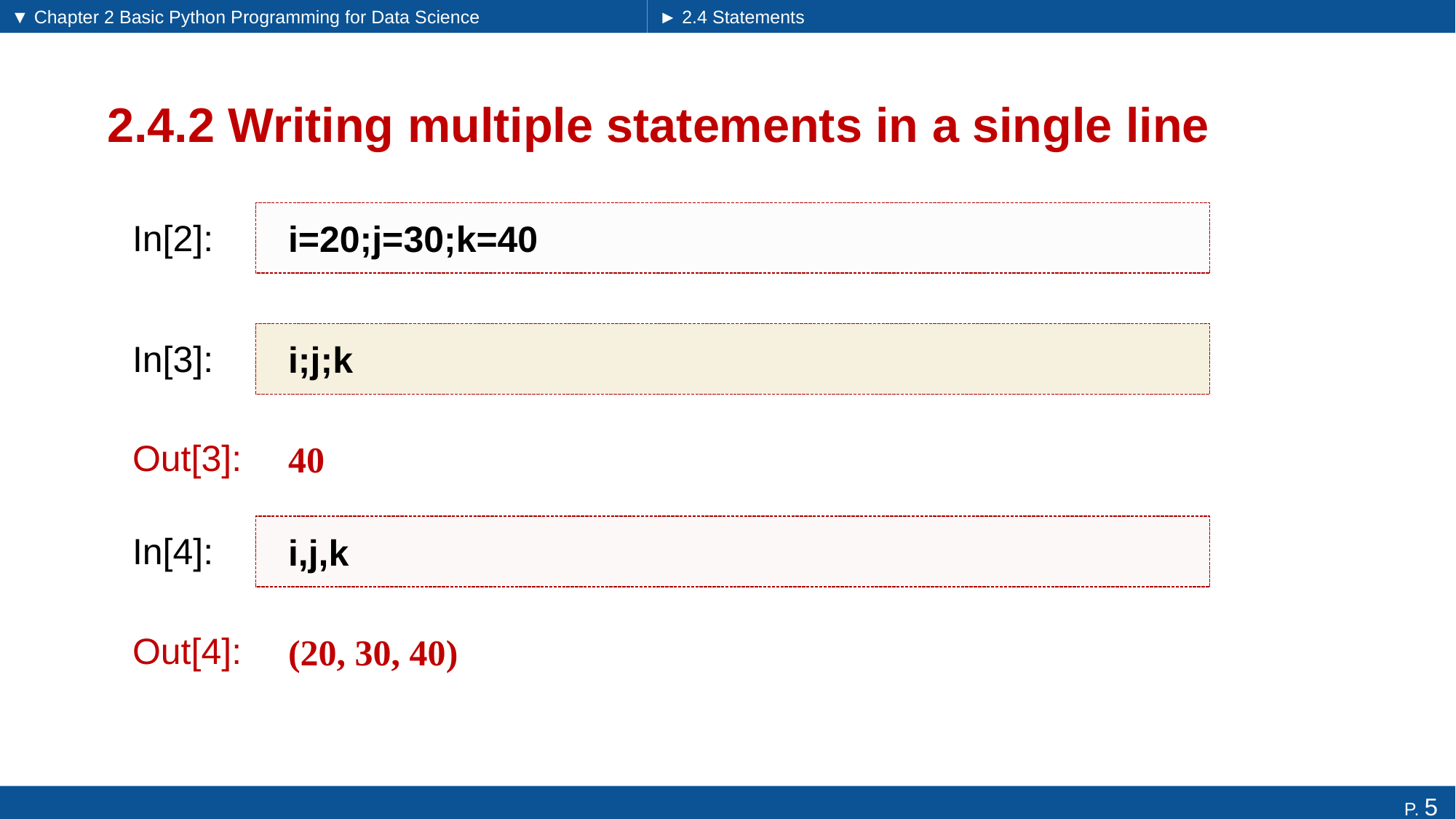

▼ Chapter 2 Basic Python Programming for Data Science
► 2.4 Statements
# 2.4.2 Writing multiple statements in a single line
i=20;j=30;k=40
In[2]:
i;j;k
In[3]:
40
Out[3]:
i,j,k
In[4]:
(20, 30, 40)
Out[4]: